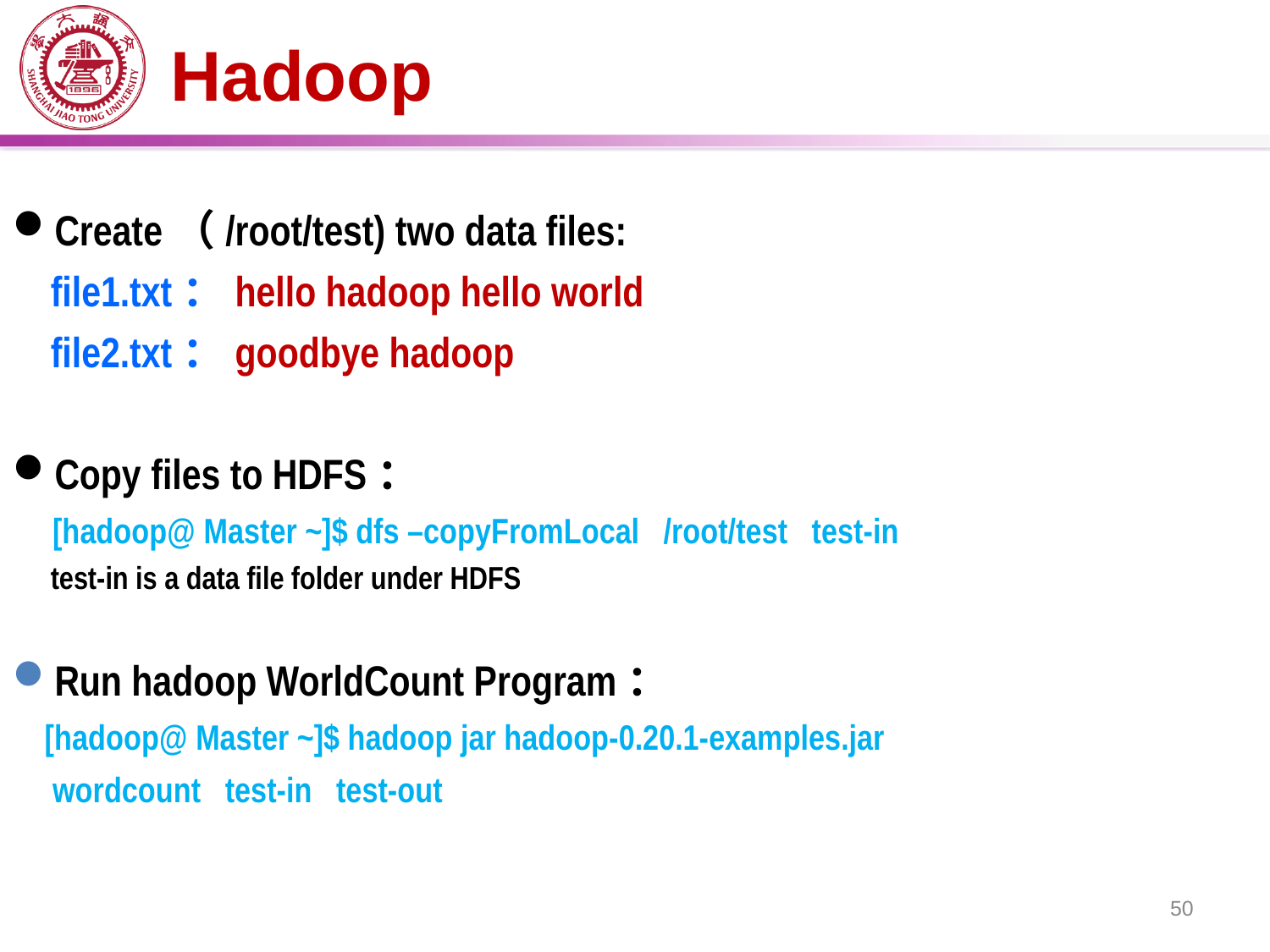

# Hadoop
Create（/root/test) two data files:
	file1.txt：hello hadoop hello world
	file2.txt：goodbye hadoop

Copy files to HDFS：
     [hadoop@ Master ~]$ dfs –copyFromLocal   /root/test   test-in
test-in is a data file folder under HDFS

Run hadoop WorldCount Program：
    [hadoop@ Master ~]$ hadoop jar hadoop-0.20.1-examples.jar
     wordcount   test-in   test-out

50